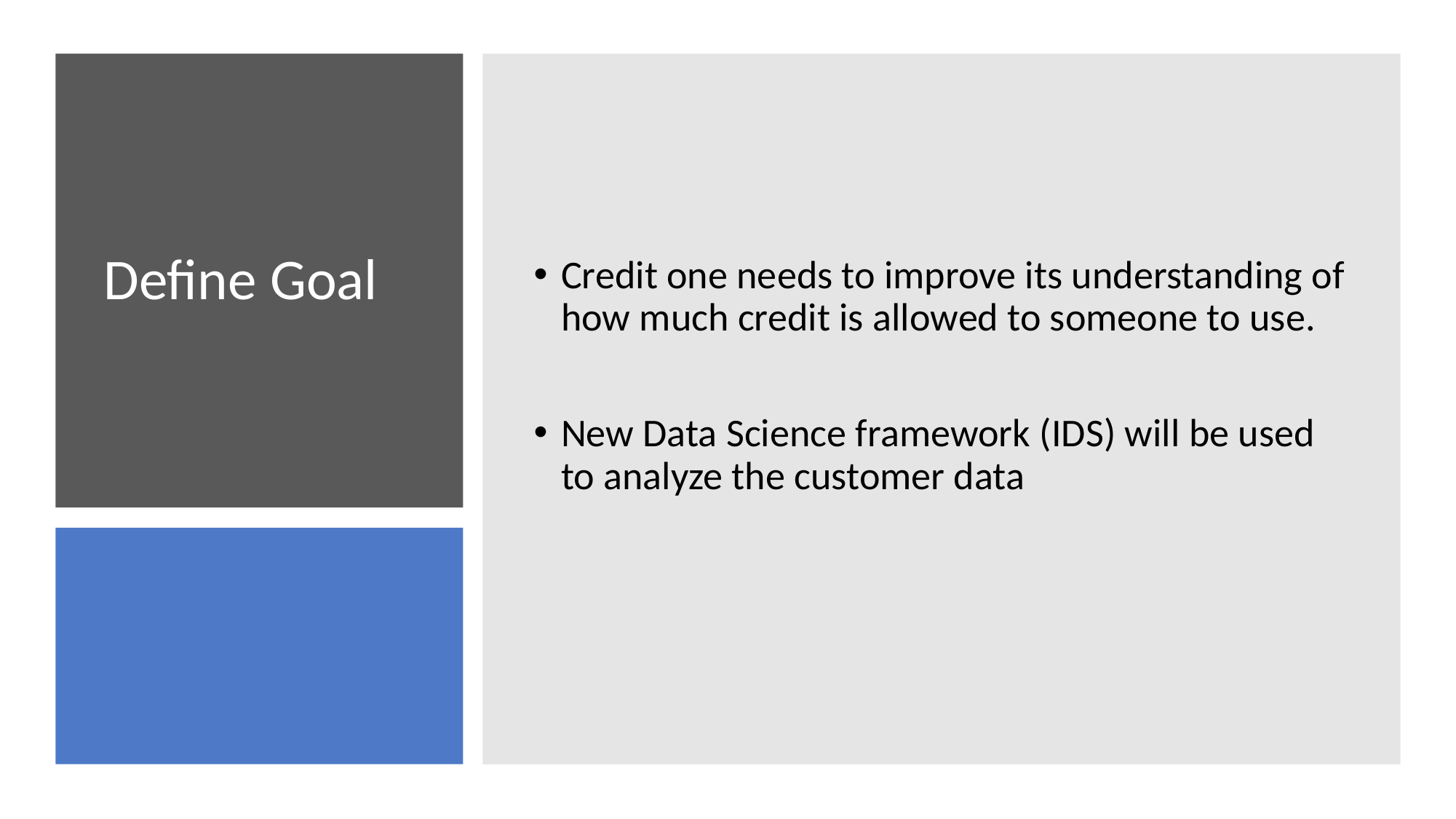

Credit one needs to improve its understanding of how much credit is allowed to someone to use.

New Data Science framework (IDS) will be used to analyze the customer data

# Define Goal